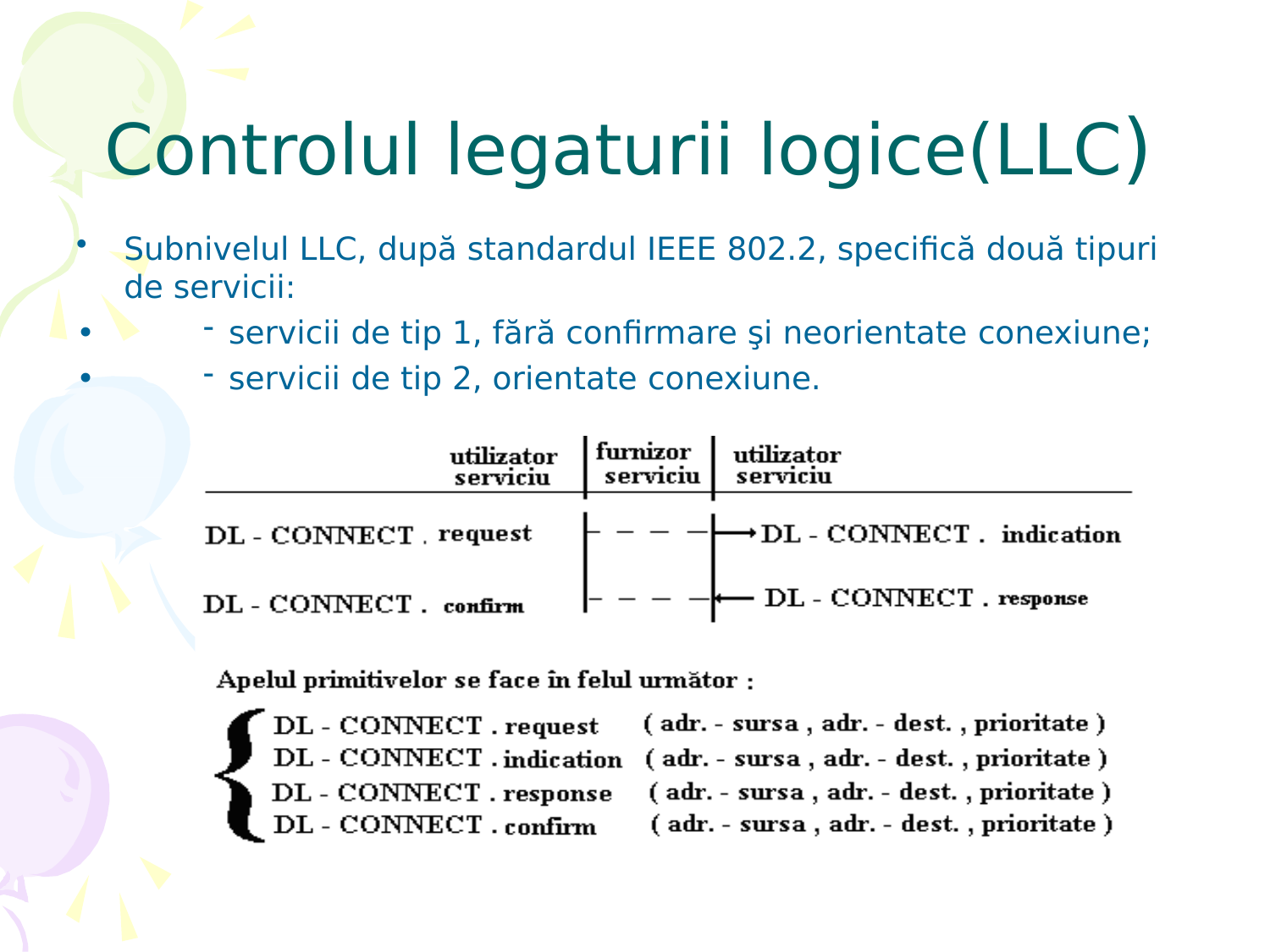

# Controlul legaturii logice(LLC)
Subnivelul LLC, după standardul IEEE 802.2, specifică două tipuri  de servicii:
servicii de tip 1, fără confirmare şi neorientate conexiune;
servicii de tip 2, orientate conexiune.
•
•